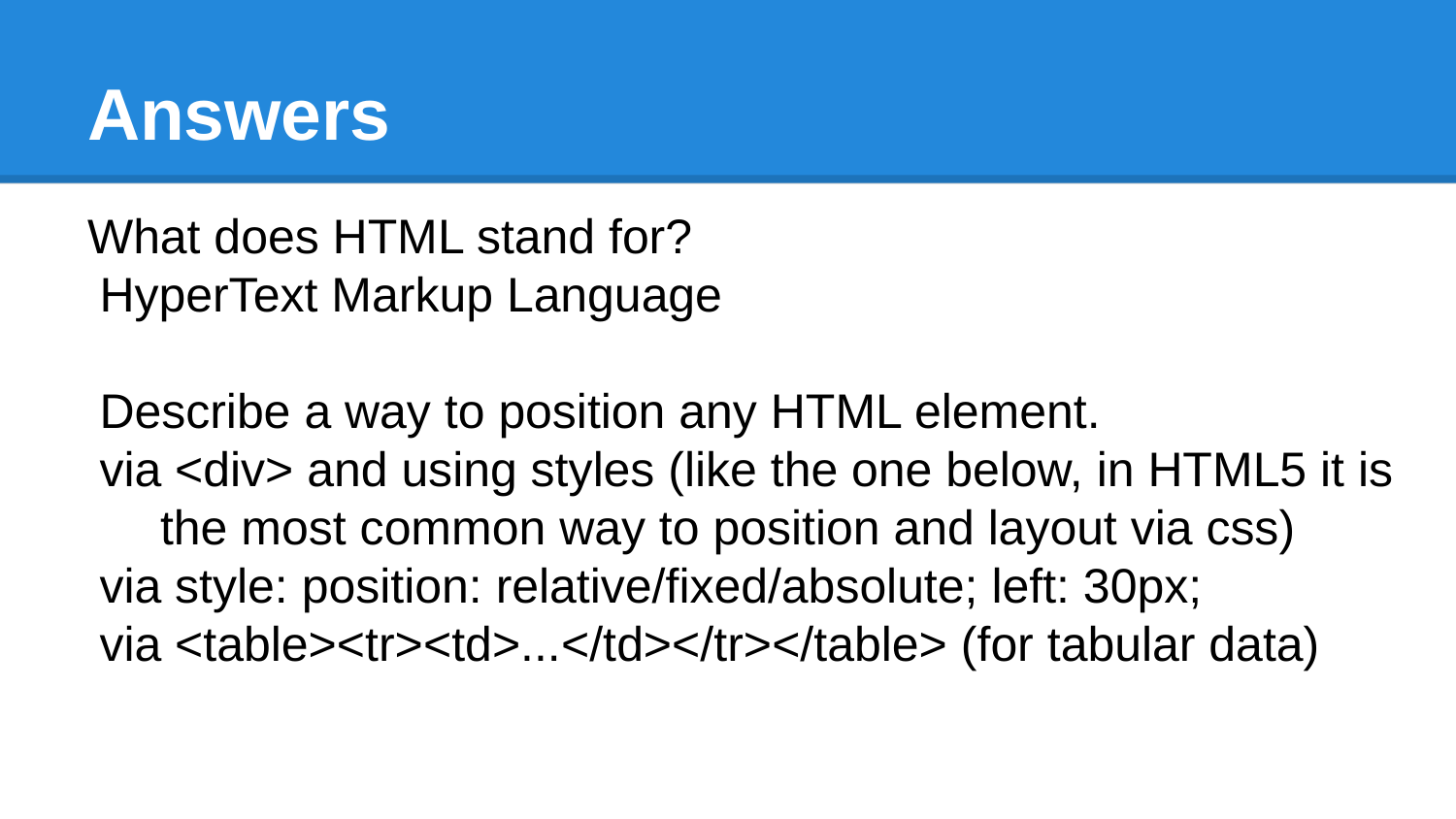

# Answers
What does HTML stand for?
HyperText Markup Language

Describe a way to position any HTML element.
via <div> and using styles (like the one below, in HTML5 it is the most common way to position and layout via css)
via style: position: relative/fixed/absolute; left: 30px;
via <table><tr><td>...</td></tr></table> (for tabular data)